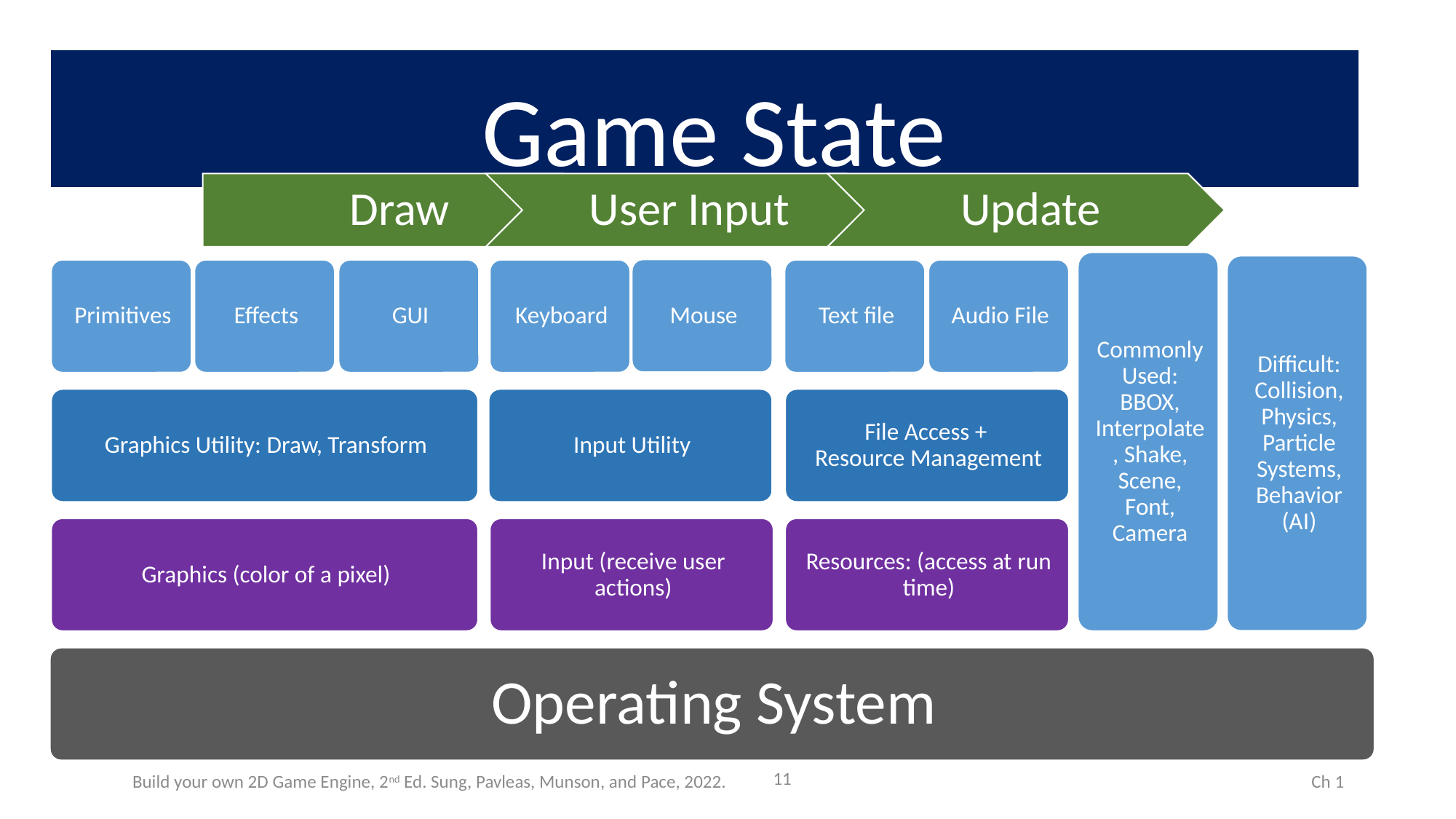

Game State
Draw
User Input
Update
Operating System
Graphics (color of a pixel)
Graphics Utility: Draw, Transform
Primitives
Effects
GUI
Input (receive user actions)
Input Utility
Keyboard
Mouse
Resources: (access at run time)
File Access +
Resource Management
Text file
Audio File
Commonly Used: BBOX, Interpolate, Shake, Scene, Font, Camera
Difficult: Collision, Physics, Particle Systems, Behavior (AI)